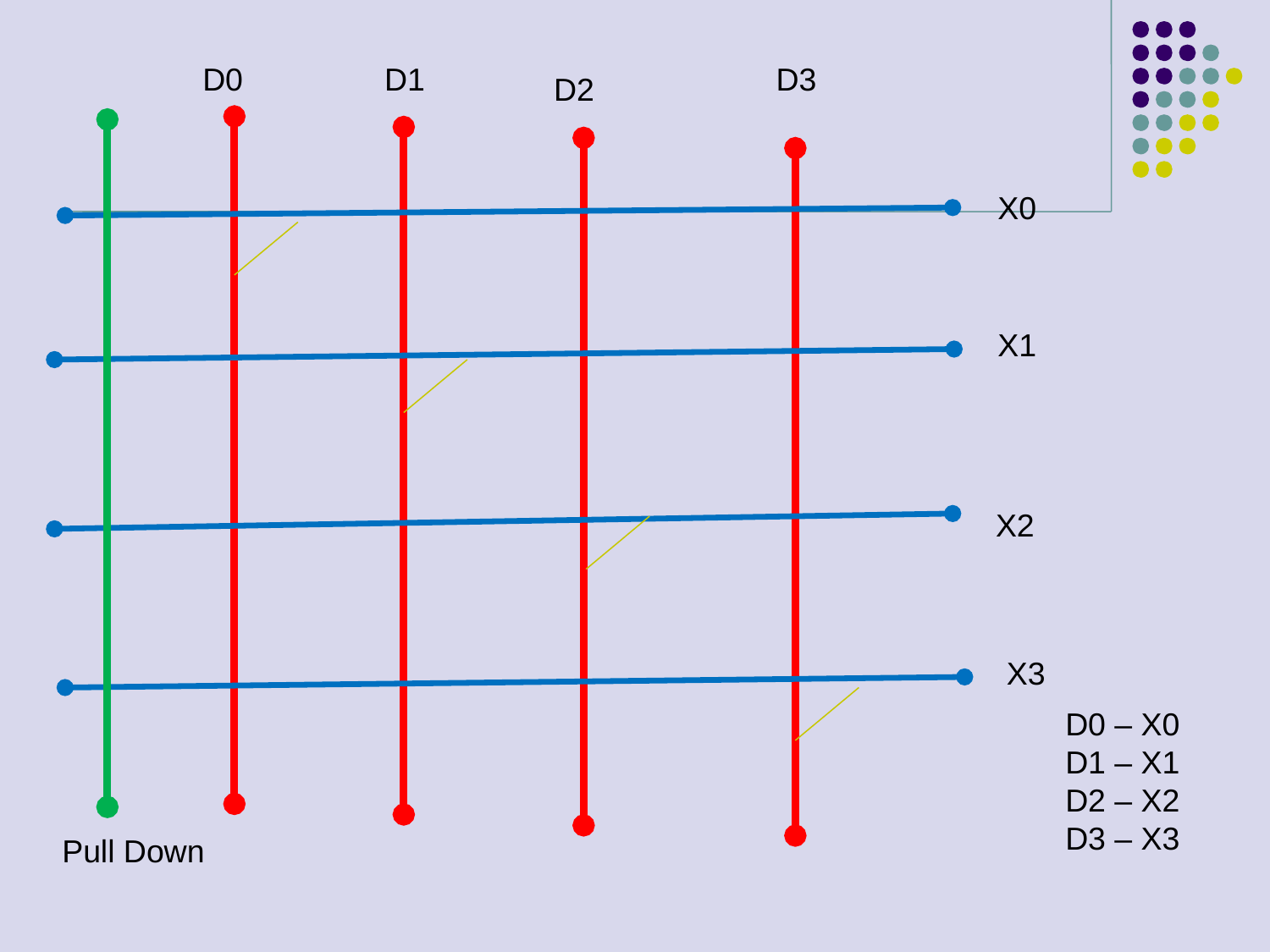

D0
D1
D3
D2
X0
X1
X2
X3
D0 – X0
D1 – X1
D2 – X2
D3 – X3
Pull Down